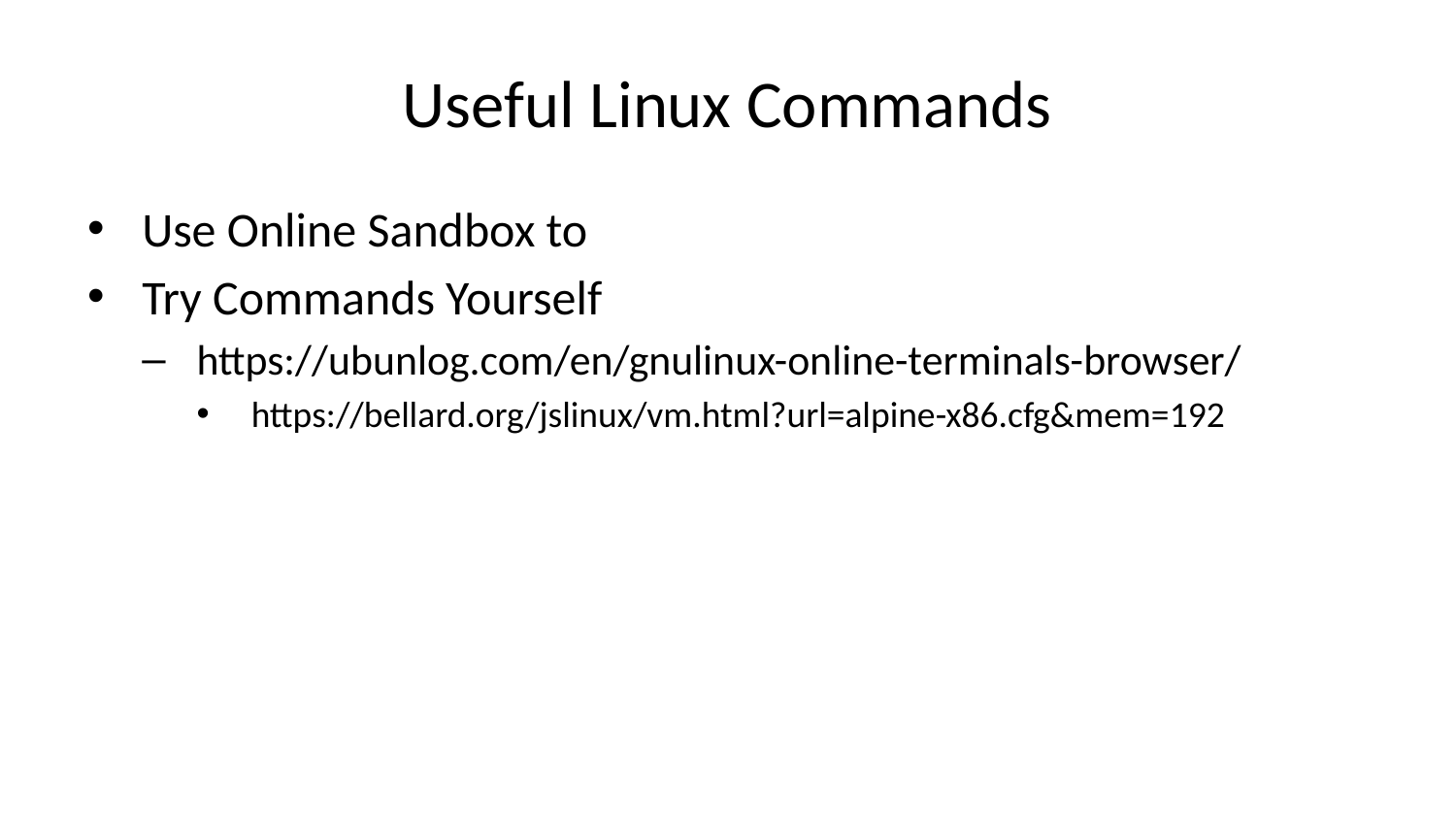

# Useful Linux Commands
Use Online Sandbox to
Try Commands Yourself
https://ubunlog.com/en/gnulinux-online-terminals-browser/
https://bellard.org/jslinux/vm.html?url=alpine-x86.cfg&mem=192